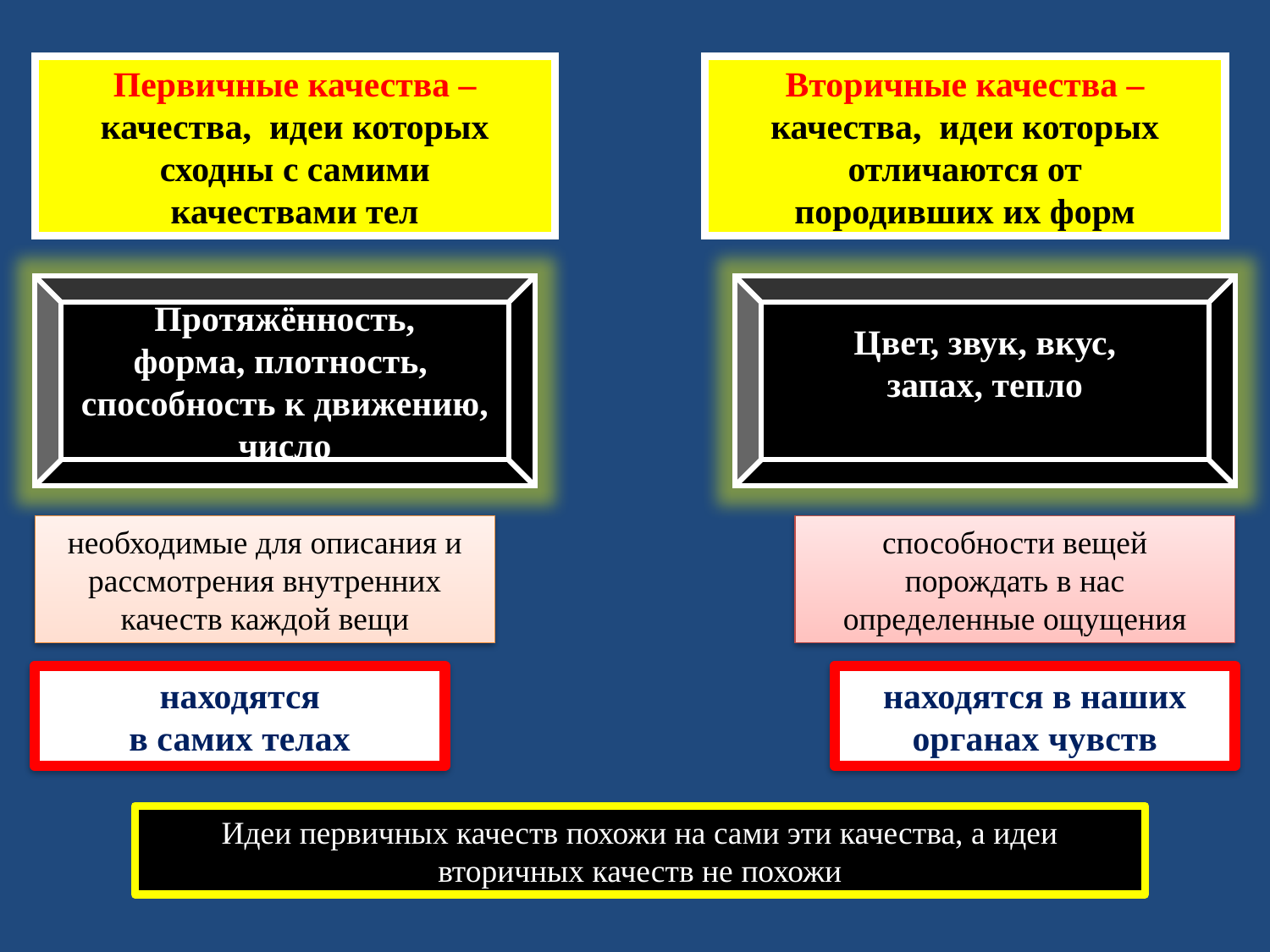

Первичные качества –
качества,  идеи которых
сходны с самими
качествами тел
Вторичные качества –
качества,  идеи которых
отличаются от
породивших их форм

Протяжённость,
форма, плотность,
способность к движению,
число

Цвет, звук, вкус,
запах, тепло

необходимые для описания и рассмотрения внутренних качеств каждой вещи
способности вещей порождать в нас определенные ощущения
находятся
в самих телах
находятся в наших
органах чувств
Идеи первичных качеств похожи на сами эти качества, а идеи вторичных качеств не похожи